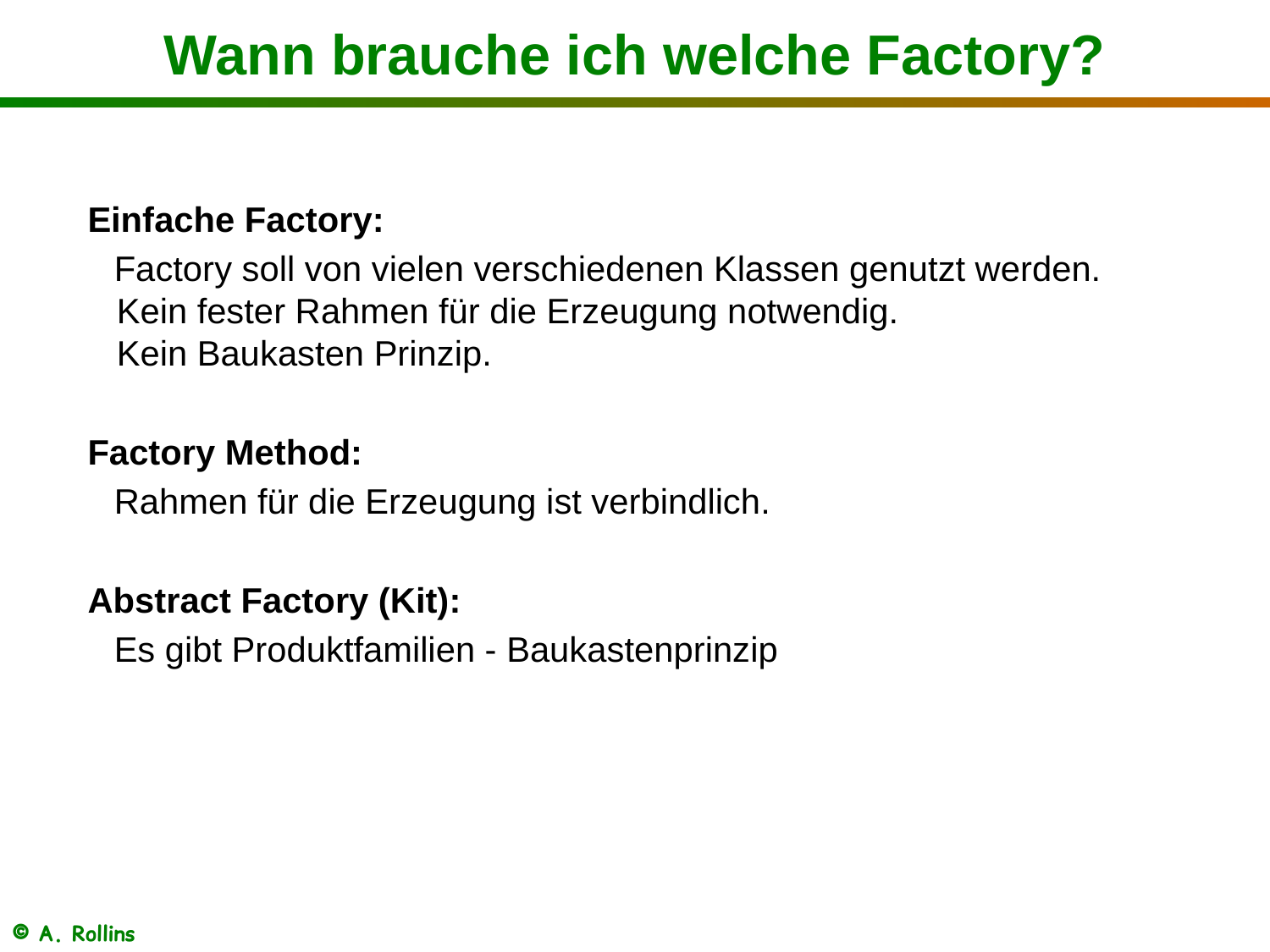

# Wann brauche ich welche Factory?
Einfache Factory:
Factory soll von vielen verschiedenen Klassen genutzt werden.
Kein fester Rahmen für die Erzeugung notwendig.
Kein Baukasten Prinzip.

Factory Method:
Rahmen für die Erzeugung ist verbindlich.

Abstract Factory (Kit):
Es gibt Produktfamilien - Baukastenprinzip